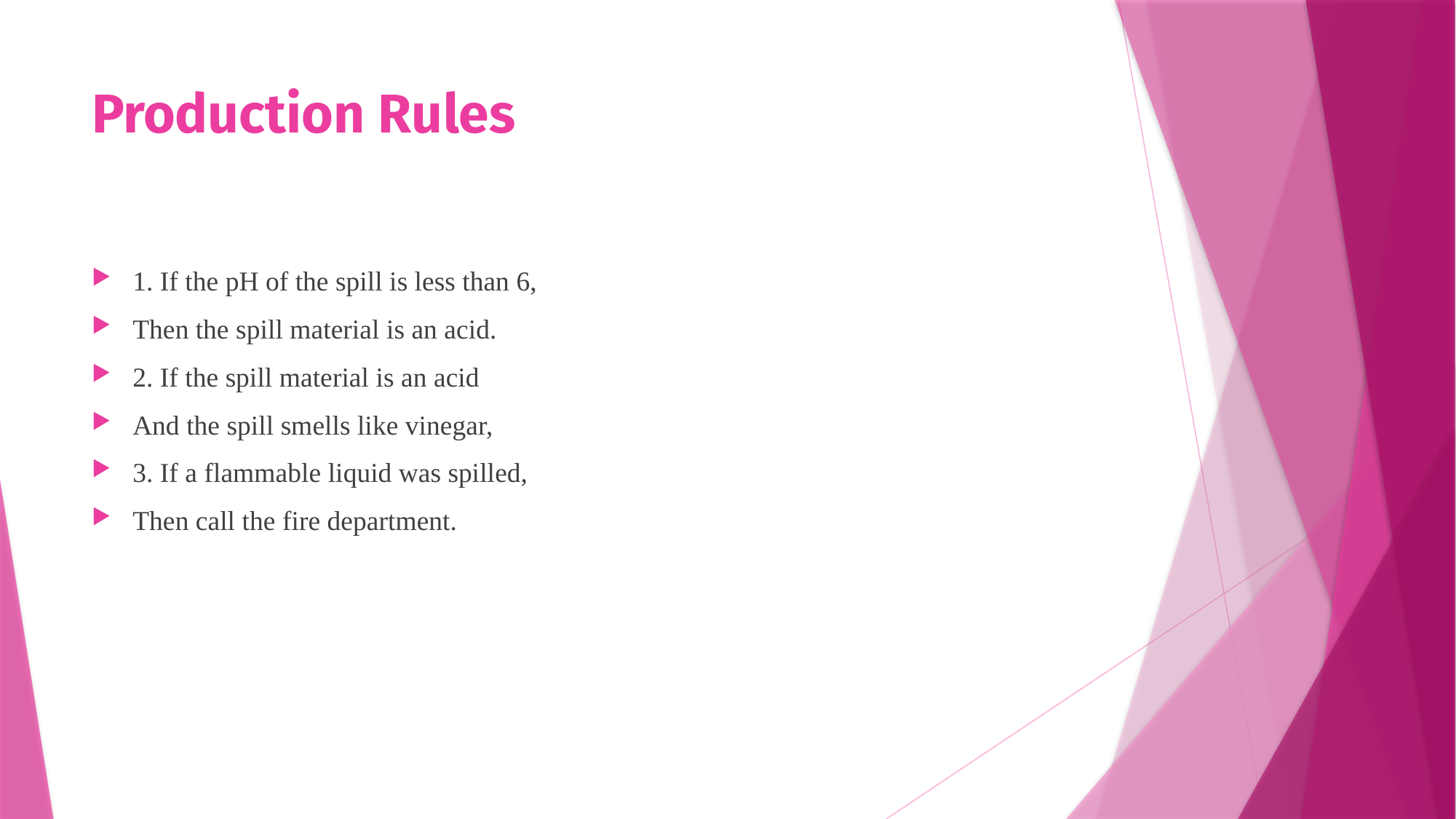

# Production Rules
1. If the pH of the spill is less than 6,
Then the spill material is an acid.
2. If the spill material is an acid
And the spill smells like vinegar,
3. If a flammable liquid was spilled,
Then call the fire department.